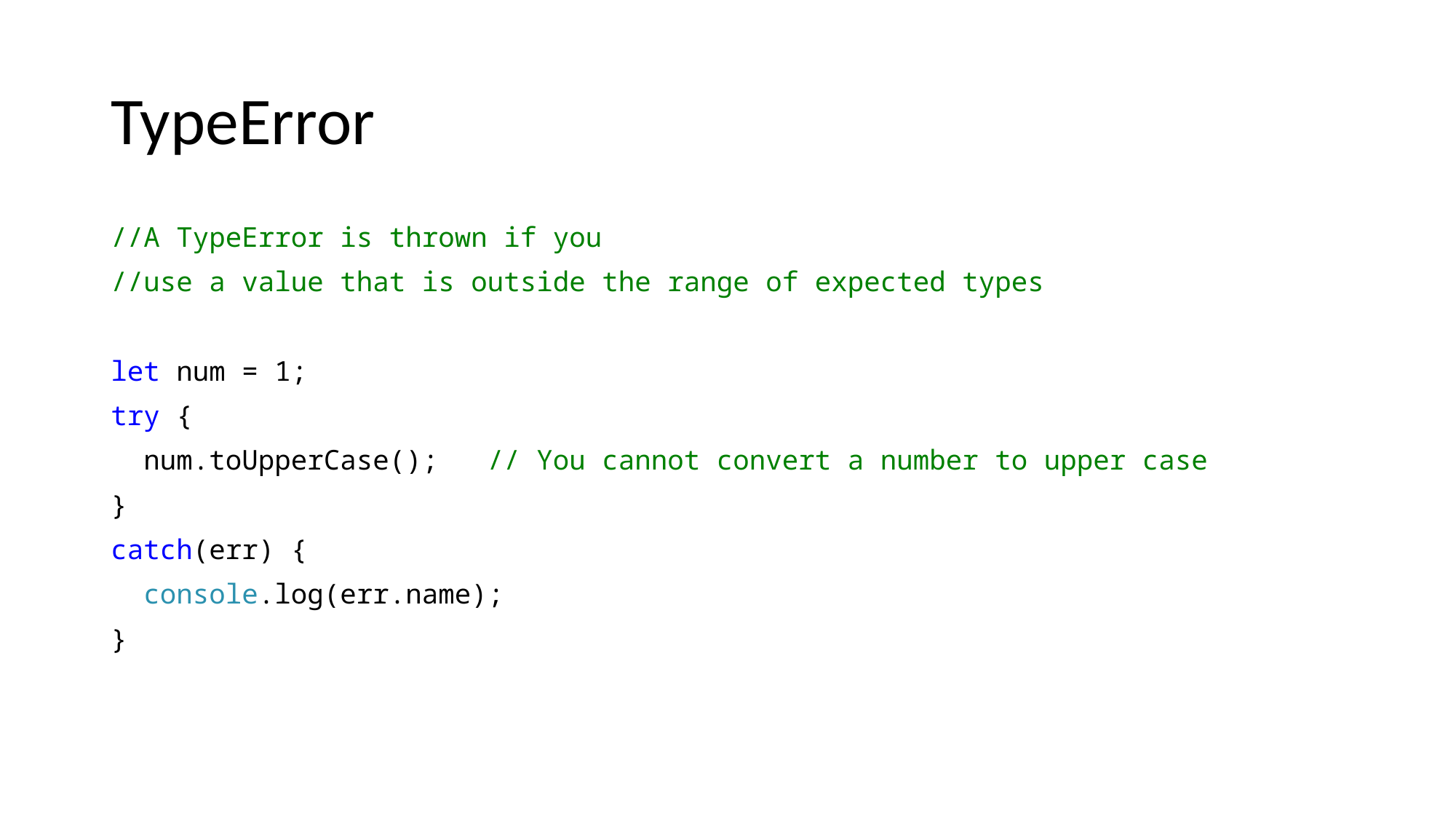

# TypeError
//A TypeError is thrown if you
//use a value that is outside the range of expected types

let num = 1;
try {
  num.toUpperCase();   // You cannot convert a number to upper case
}
catch(err) {
  console.log(err.name);
}